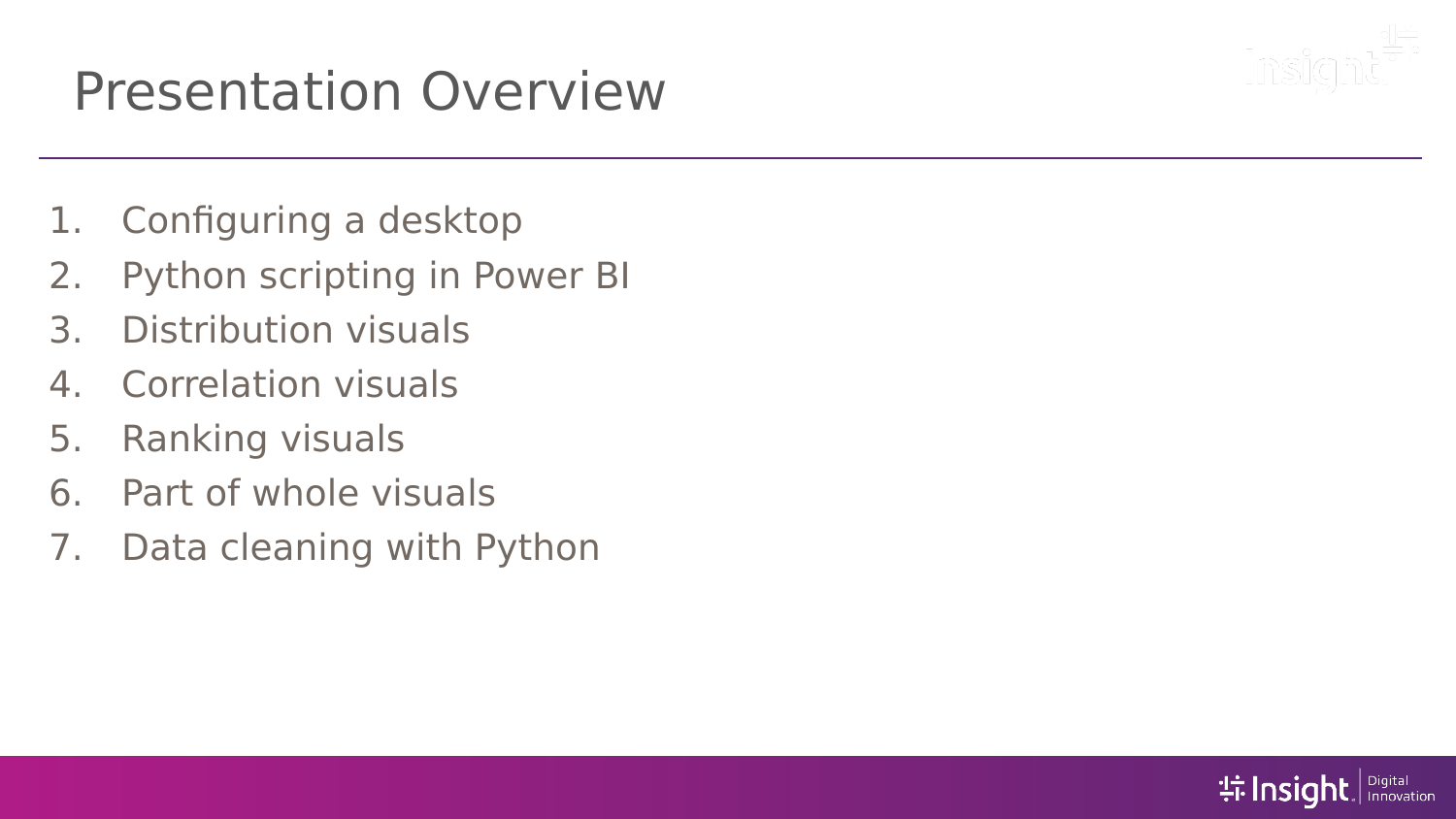

# Presentation Overview
Configuring a desktop
Python scripting in Power BI
Distribution visuals
Correlation visuals
Ranking visuals
Part of whole visuals
Data cleaning with Python